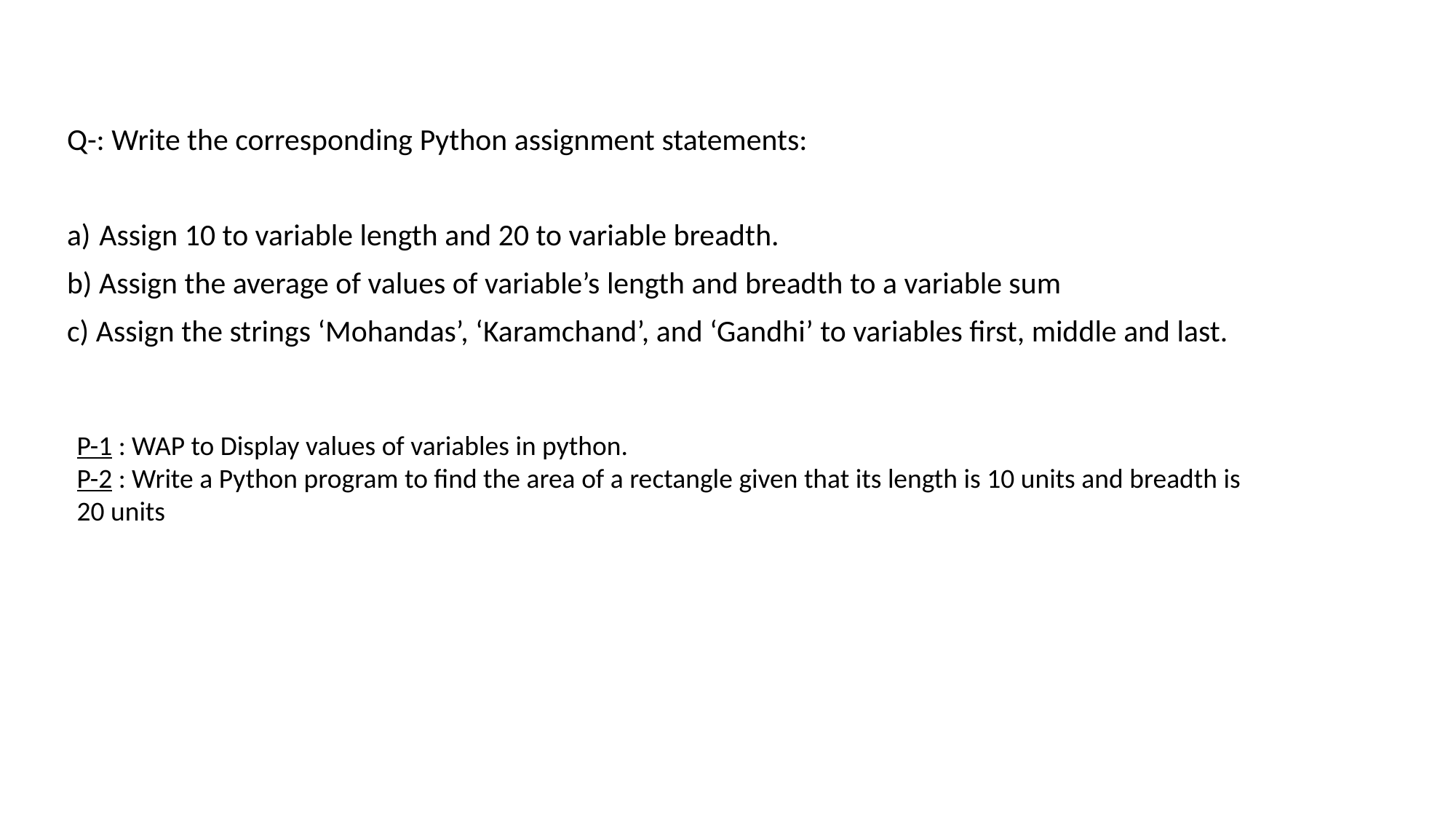

Q-: Write the corresponding Python assignment statements:

Assign 10 to variable length and 20 to variable breadth.
b) Assign the average of values of variable’s length and breadth to a variable sum
c) Assign the strings ‘Mohandas’, ‘Karamchand’, and ‘Gandhi’ to variables first, middle and last.
P-1 : WAP to Display values of variables in python.
P-2 : Write a Python program to find the area of a rectangle given that its length is 10 units and breadth is 20 units